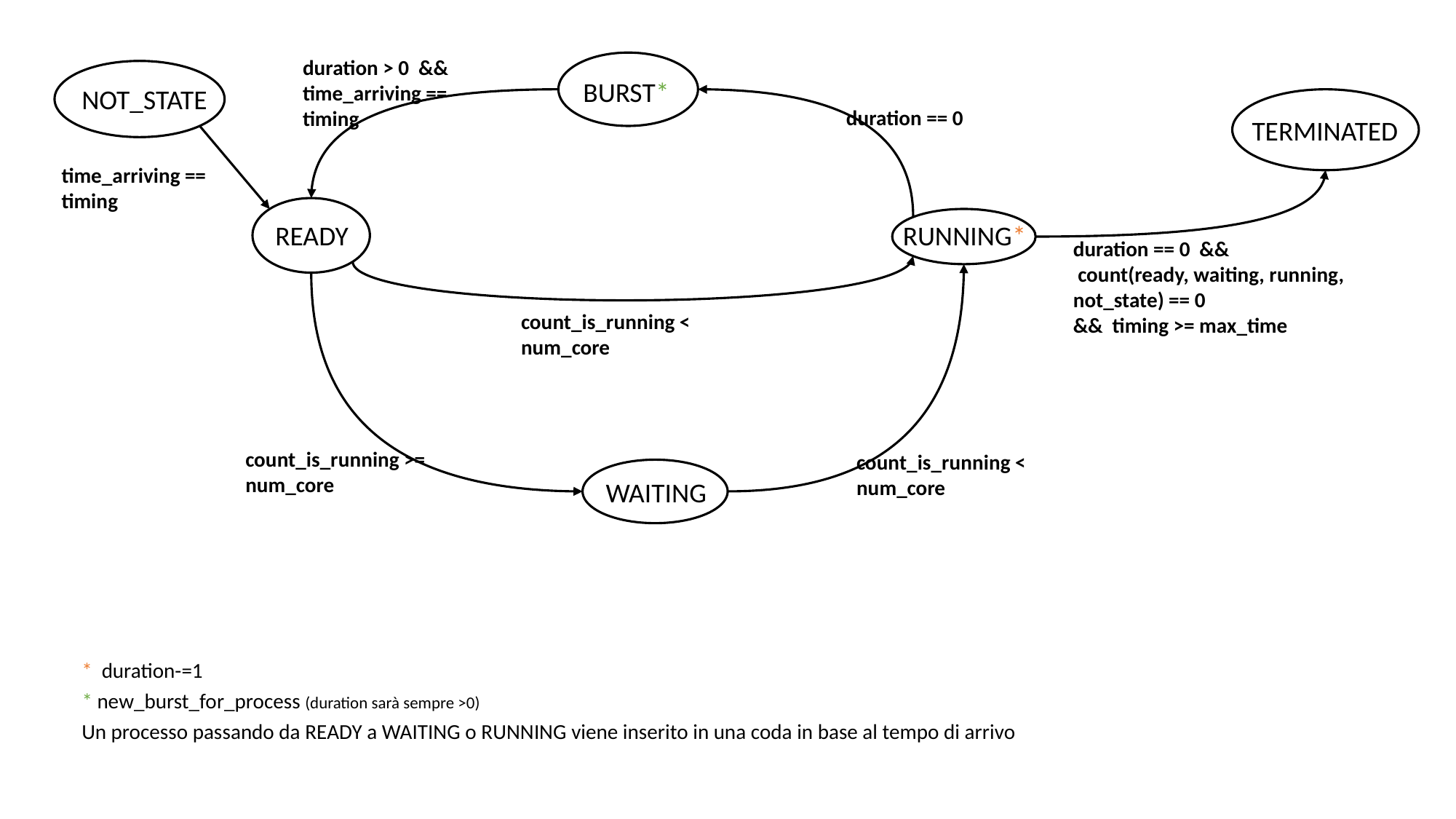

duration > 0  && time_arriving == timing

BURST*
NOT_STATE

duration == 0
TERMINATED
time_arriving == timing

READY
RUNNING*
duration == 0  &&
 count(ready, waiting, running, not_state) == 0
&&  timing >= max_time
count_is_running < num_core
count_is_running >= num_core
count_is_running < num_core

WAITING
*  duration-=1
* new_burst_for_process (duration sarà sempre >0)
Un processo passando da READY a WAITING o RUNNING viene inserito in una coda in base al tempo di arrivo